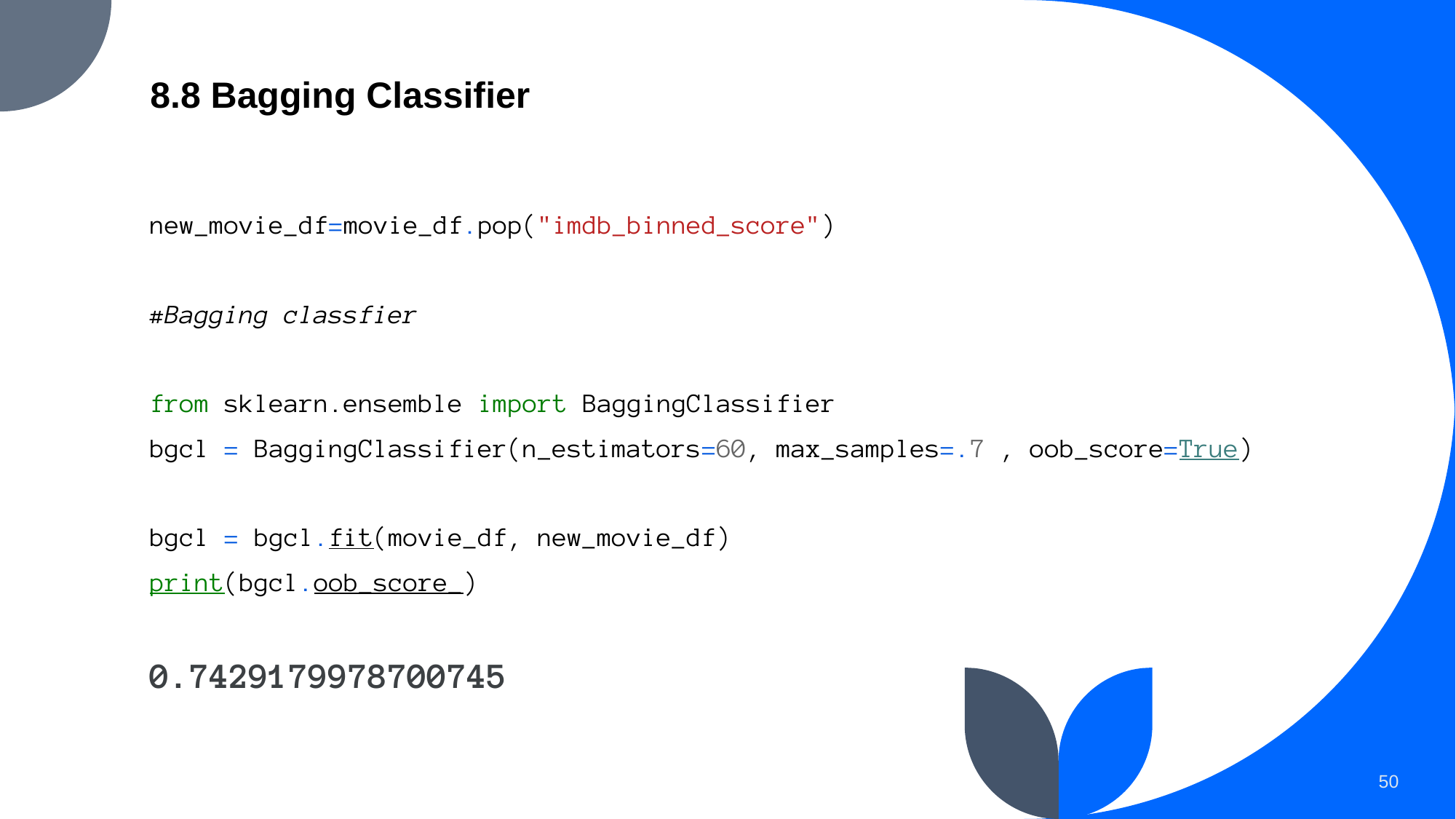

# 8.8 Bagging Classifier
new_movie_df=movie_df.pop("imdb_binned_score")

#Bagging classfier

from sklearn.ensemble import BaggingClassifier
bgcl = BaggingClassifier(n_estimators=60, max_samples=.7 , oob_score=True)

bgcl = bgcl.fit(movie_df, new_movie_df)
print(bgcl.oob_score_)

0.7429179978700745

50